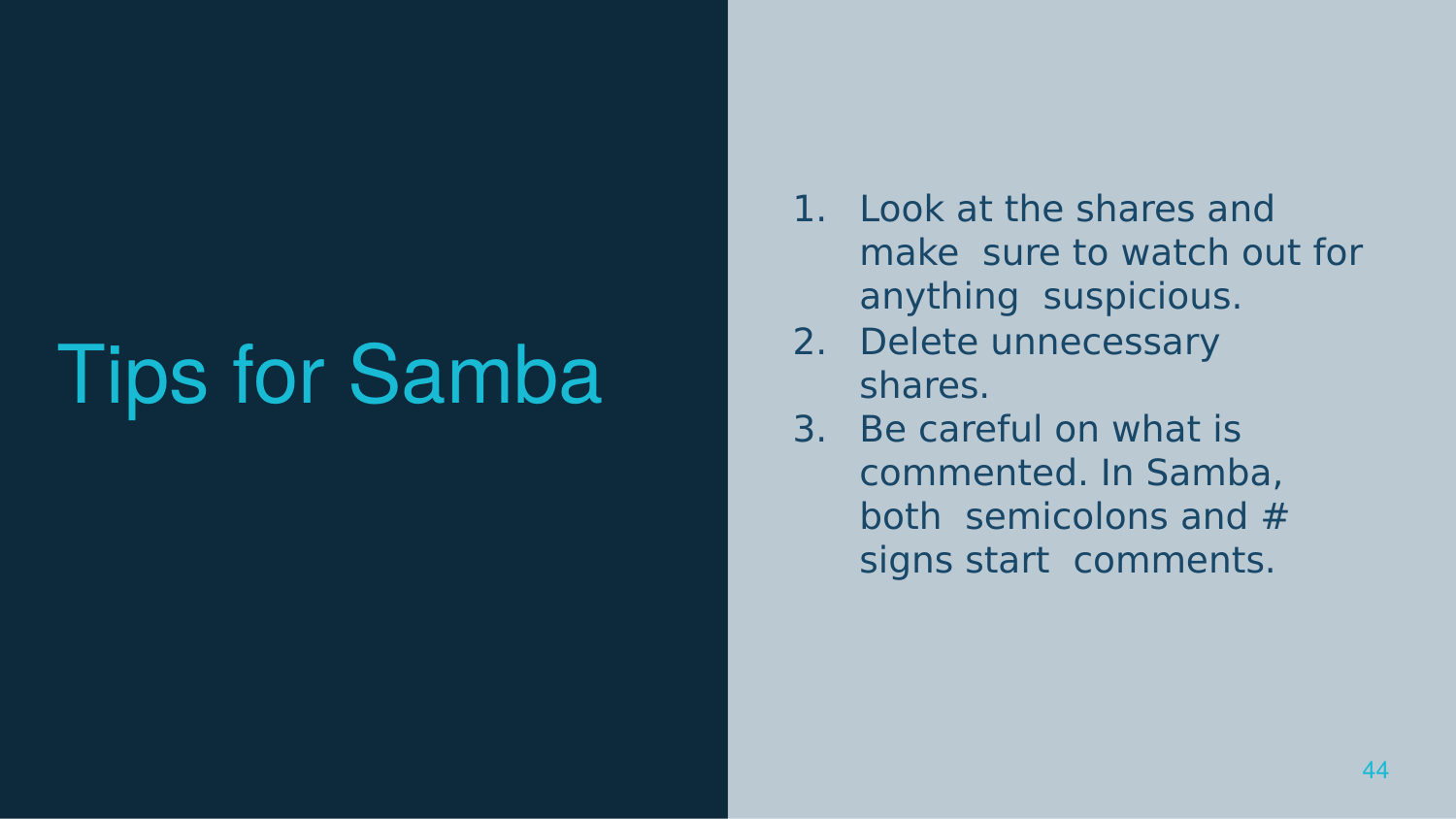

# 1.	Look at the shares and make  sure to watch out for anything  suspicious.
Delete unnecessary shares.
Be careful on what is  commented. In Samba, both  semicolons and # signs start  comments.
Tips for Samba
44